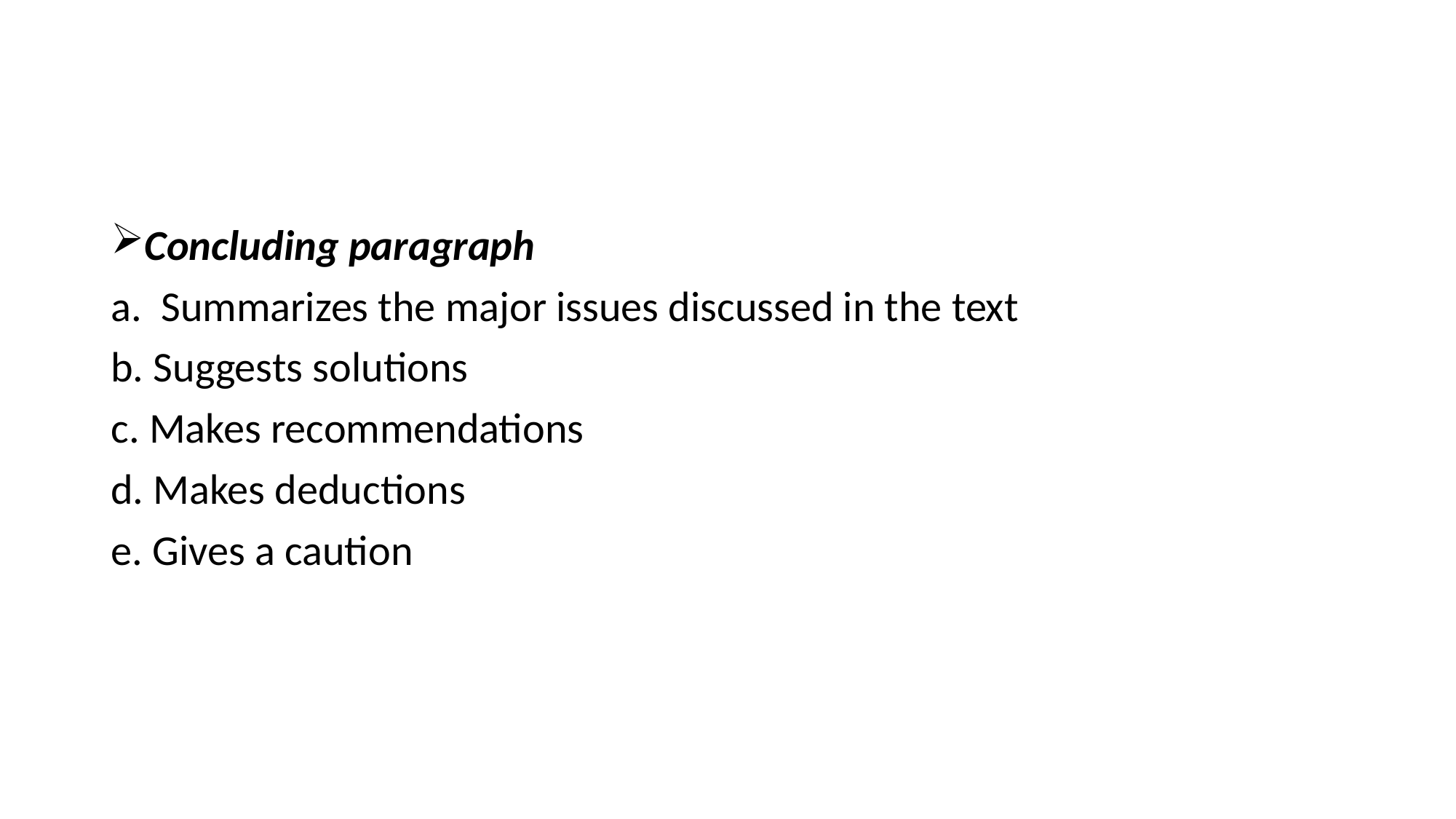

#
Concluding paragraph
a.  Summarizes the major issues discussed in the text
b. Suggests solutions
c. Makes recommendations
d. Makes deductions
e. Gives a caution